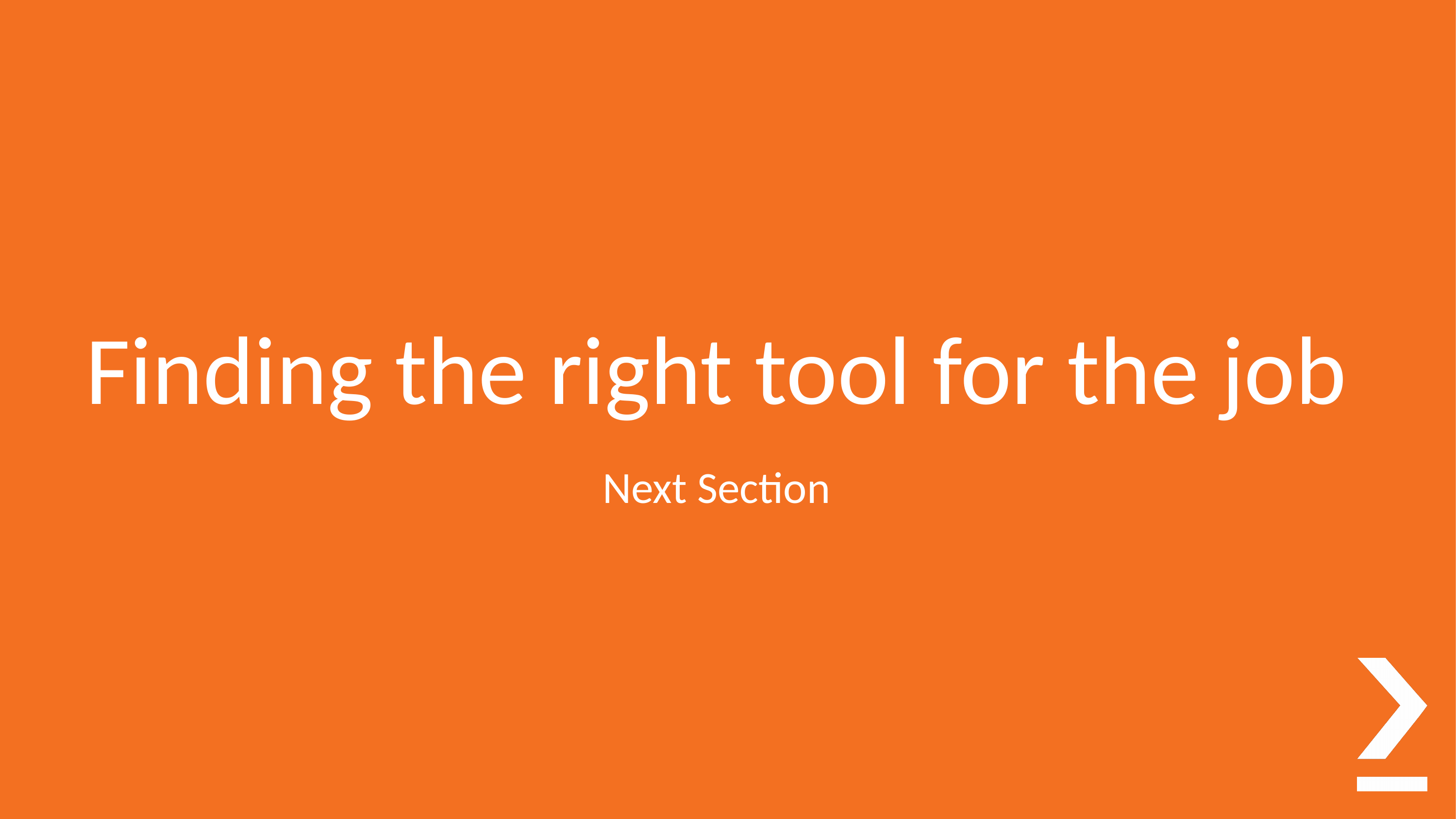

# Finding the right tool for the job
Next Section